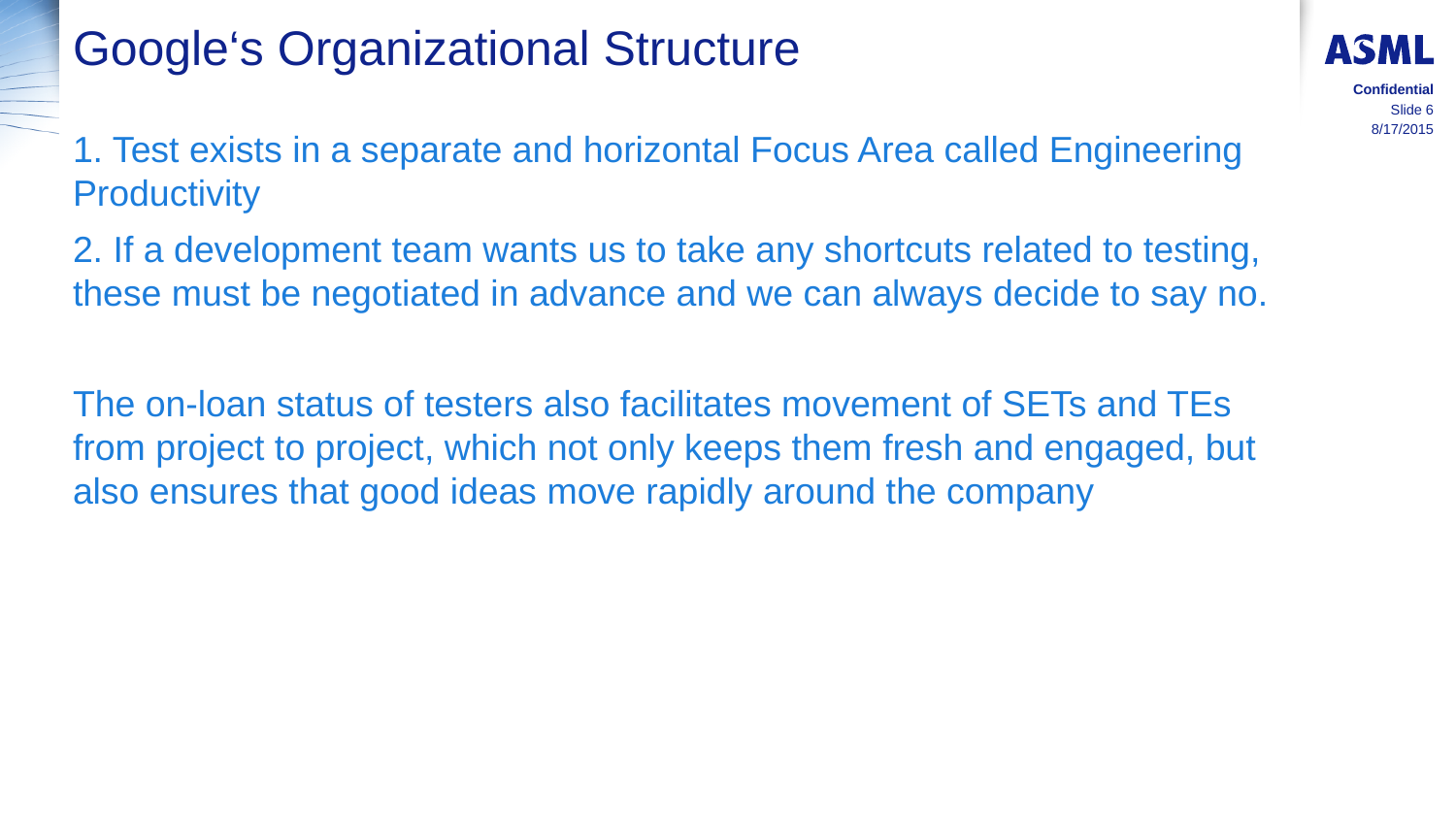

# Google‘s Organizational Structure
Confidential
Slide 6
8/17/2015
1. Test exists in a separate and horizontal Focus Area called Engineering Productivity
2. If a development team wants us to take any shortcuts related to testing, these must be negotiated in advance and we can always decide to say no.

The on-loan status of testers also facilitates movement of SETs and TEs from project to project, which not only keeps them fresh and engaged, but also ensures that good ideas move rapidly around the company